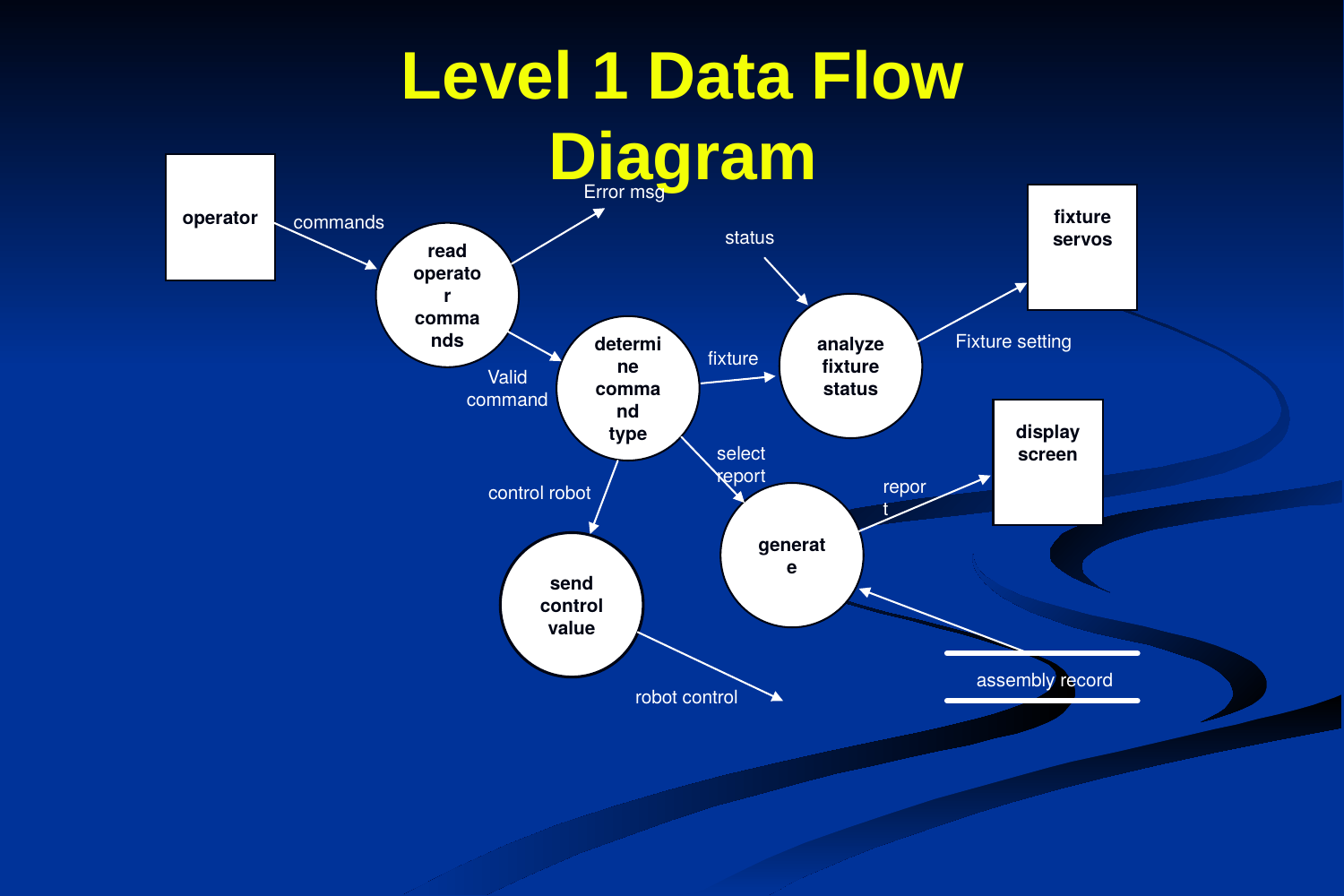

# Level 1 Data Flow Diagram
operator
Error msg
fixture
servos

commands
status
read
operator
commands
analyze
fixture
status
determine
command
type
Fixture setting
fixture
Valid
command
display
screen

select report
report
control robot
generate
send
control
value
assembly record
robot control